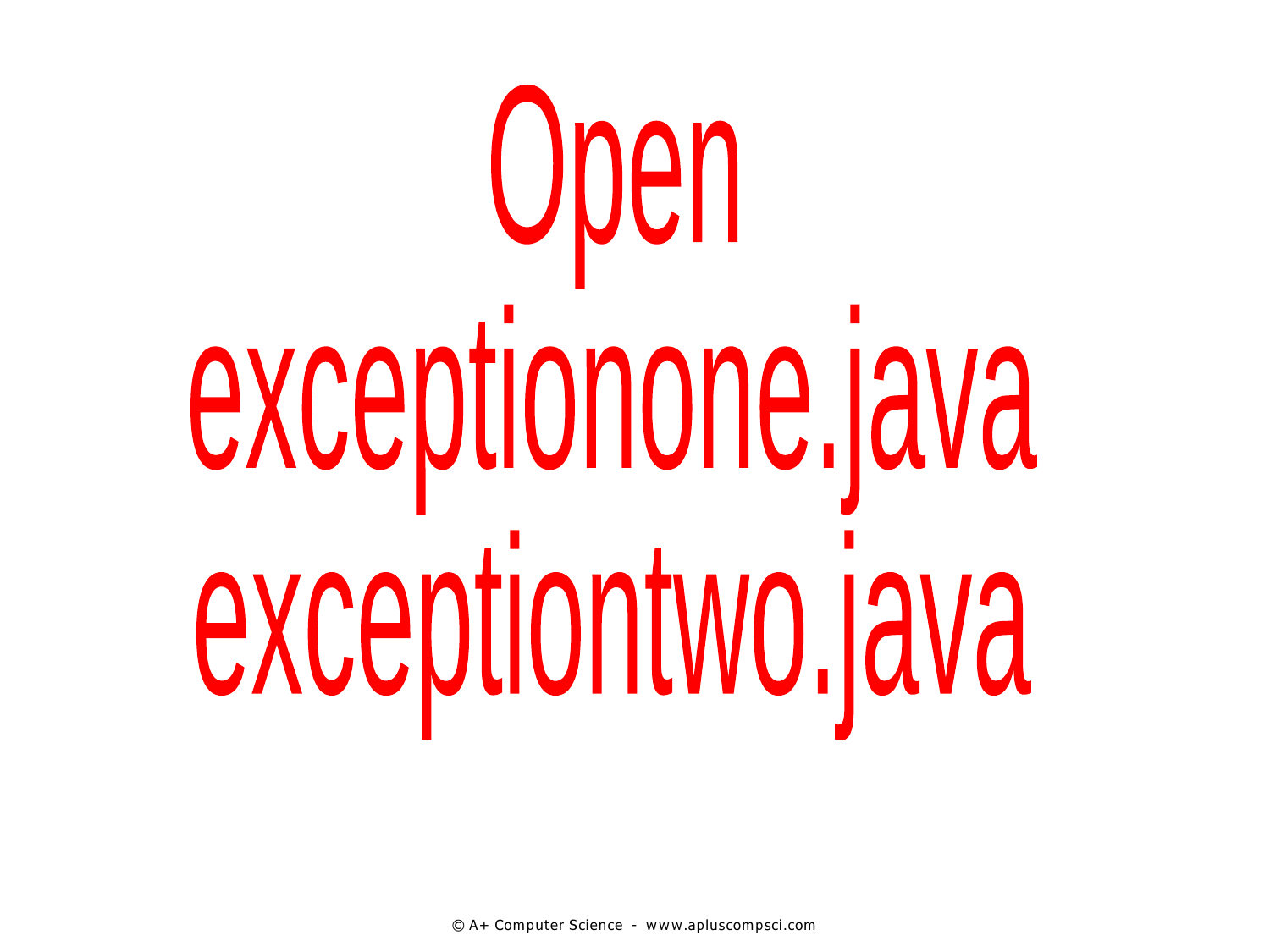

Open
exceptionone.java
exceptiontwo.java

© A+ Computer Science  -  www.apluscompsci.com